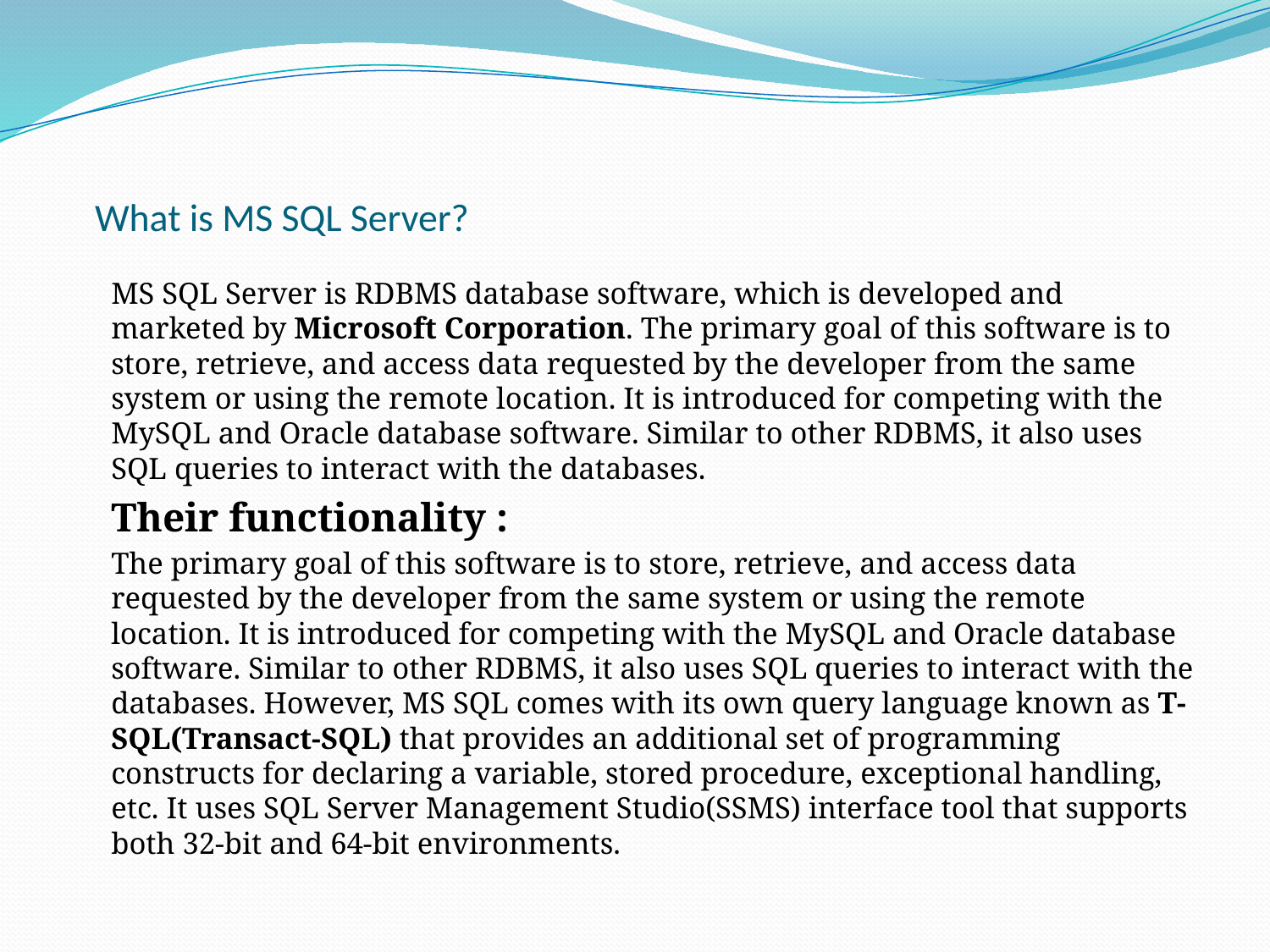

# What is MS SQL Server?
	MS SQL Server is RDBMS database software, which is developed and marketed by Microsoft Corporation. The primary goal of this software is to store, retrieve, and access data requested by the developer from the same system or using the remote location. It is introduced for competing with the MySQL and Oracle database software. Similar to other RDBMS, it also uses SQL queries to interact with the databases.
	Their functionality :
	The primary goal of this software is to store, retrieve, and access data requested by the developer from the same system or using the remote location. It is introduced for competing with the MySQL and Oracle database software. Similar to other RDBMS, it also uses SQL queries to interact with the databases. However, MS SQL comes with its own query language known as T-SQL(Transact-SQL) that provides an additional set of programming constructs for declaring a variable, stored procedure, exceptional handling, etc. It uses SQL Server Management Studio(SSMS) interface tool that supports both 32-bit and 64-bit environments.